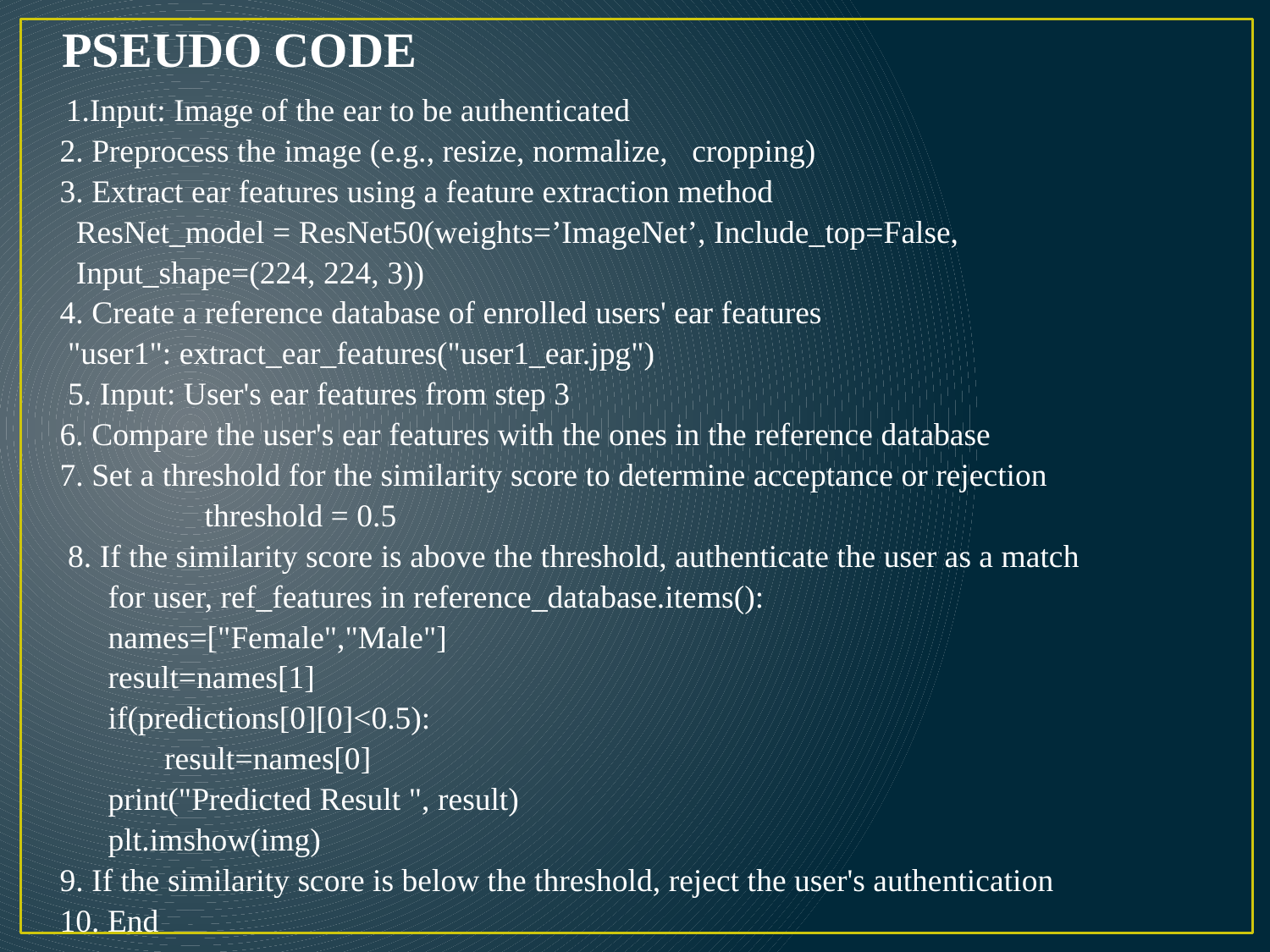

PSEUDO CODE
 1.Input: Image of the ear to be authenticated
2. Preprocess the image (e.g., resize, normalize,   cropping)
3. Extract ear features using a feature extraction method
  ResNet_model = ResNet50(weights=’ImageNet’, Include_top=False,
  Input_shape=(224, 224, 3))
4. Create a reference database of enrolled users' ear features
 "user1": extract_ear_features("user1_ear.jpg")
 5. Input: User's ear features from step 3
6. Compare the user's ear features with the ones in the reference database
7. Set a threshold for the similarity score to determine acceptance or rejection
                  threshold = 0.5
 8. If the similarity score is above the threshold, authenticate the user as a match
      for user, ref_features in reference_database.items():
      names=["Female","Male"]
      result=names[1]
      if(predictions[0][0]<0.5):
             result=names[0]
      print("Predicted Result ", result)
      plt.imshow(img)
9. If the similarity score is below the threshold, reject the user's authentication
10. End